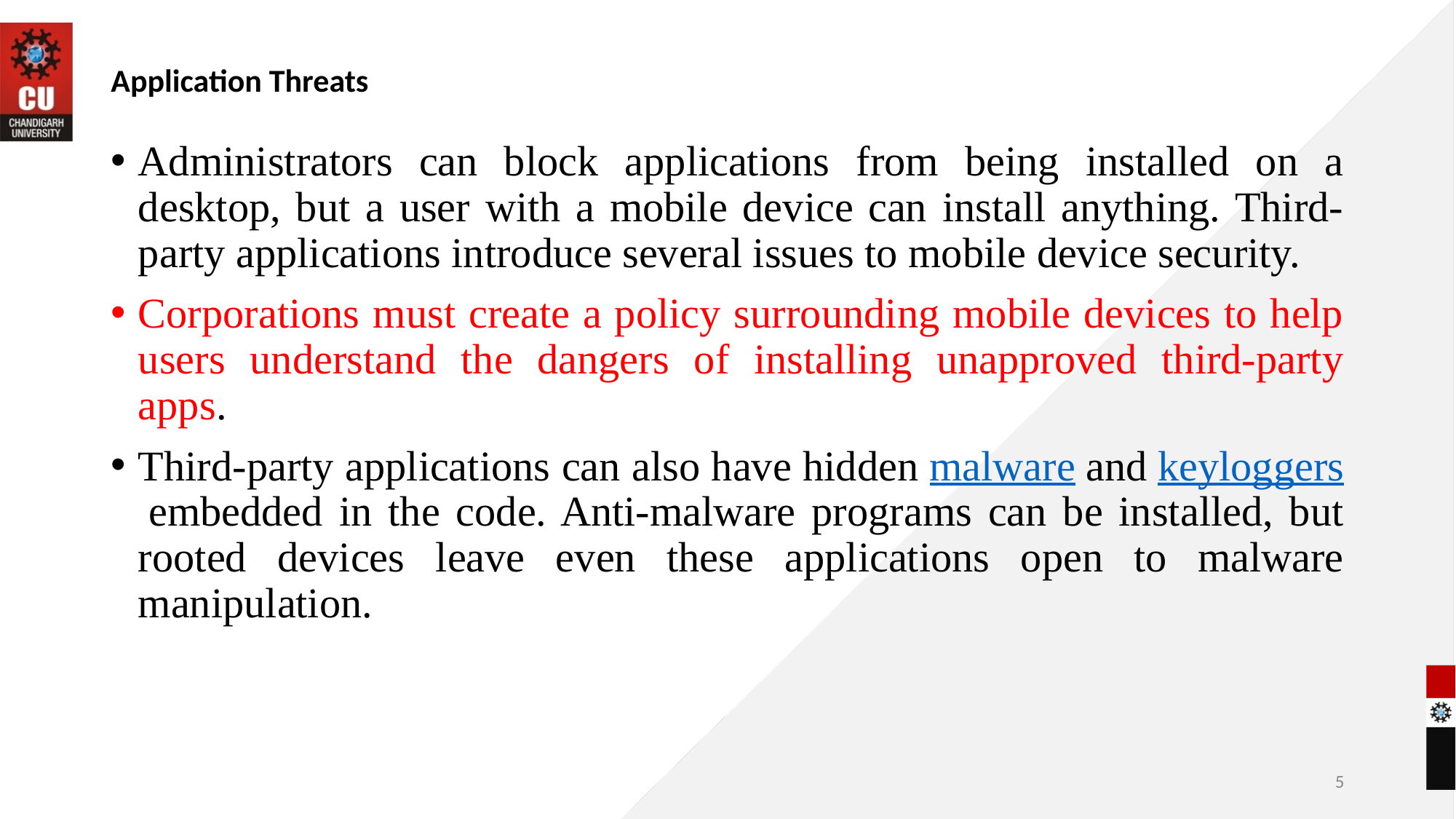

# Application Threats
Administrators can block applications from being installed on a desktop, but a user with a mobile device can install anything. Third-party applications introduce several issues to mobile device security.
Corporations must create a policy surrounding mobile devices to help users understand the dangers of installing unapproved third-party apps.
Third-party applications can also have hidden malware and keyloggers embedded in the code. Anti-malware programs can be installed, but rooted devices leave even these applications open to malware manipulation.

5